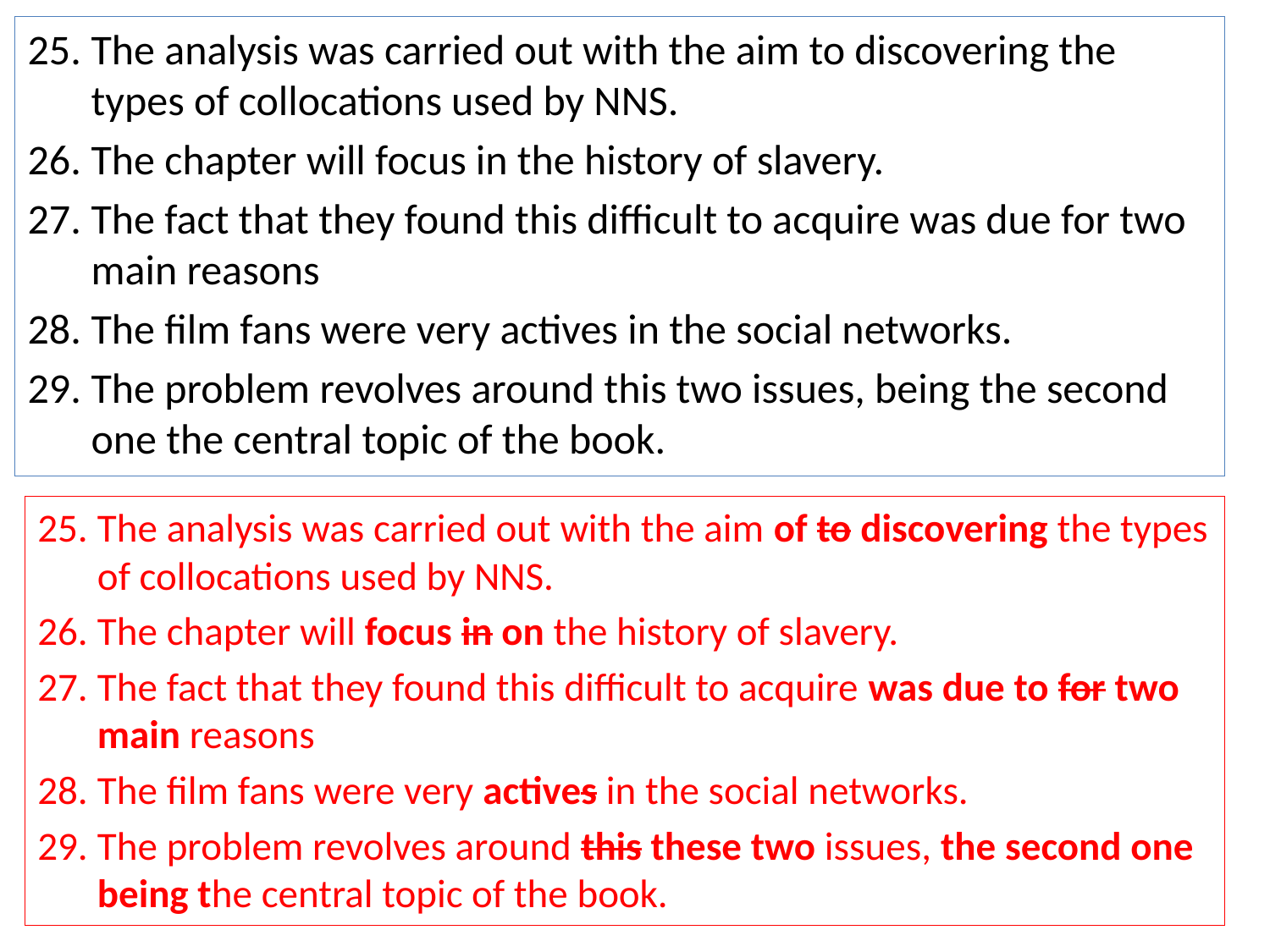

The analysis was carried out with the aim to discovering the types of collocations used by NNS.
The chapter will focus in the history of slavery.
The fact that they found this difficult to acquire was due for two main reasons
The film fans were very actives in the social networks.
The problem revolves around this two issues, being the second one the central topic of the book.
The analysis was carried out with the aim of to discovering the types of collocations used by NNS.
The chapter will focus in on the history of slavery.
The fact that they found this difficult to acquire was due to for two main reasons
The film fans were very actives in the social networks.
The problem revolves around this these two issues, the second one being the central topic of the book.